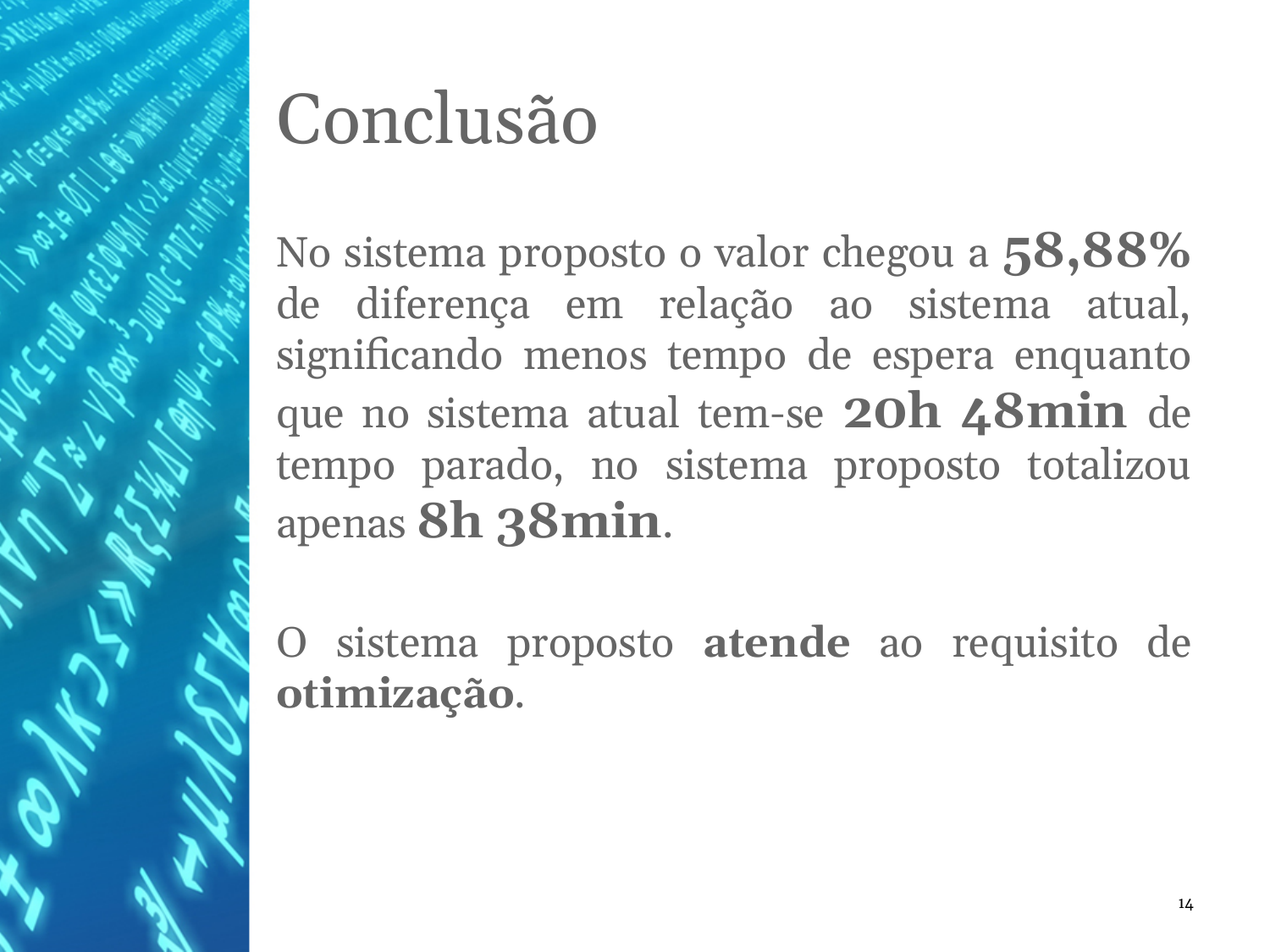

# Conclusão
No sistema proposto o valor chegou a 58,88% de diferença em relação ao sistema atual, significando menos tempo de espera enquanto que no sistema atual tem-se 20h 48min de tempo parado, no sistema proposto totalizou apenas 8h 38min.

O sistema proposto atende ao requisito de otimização.
14